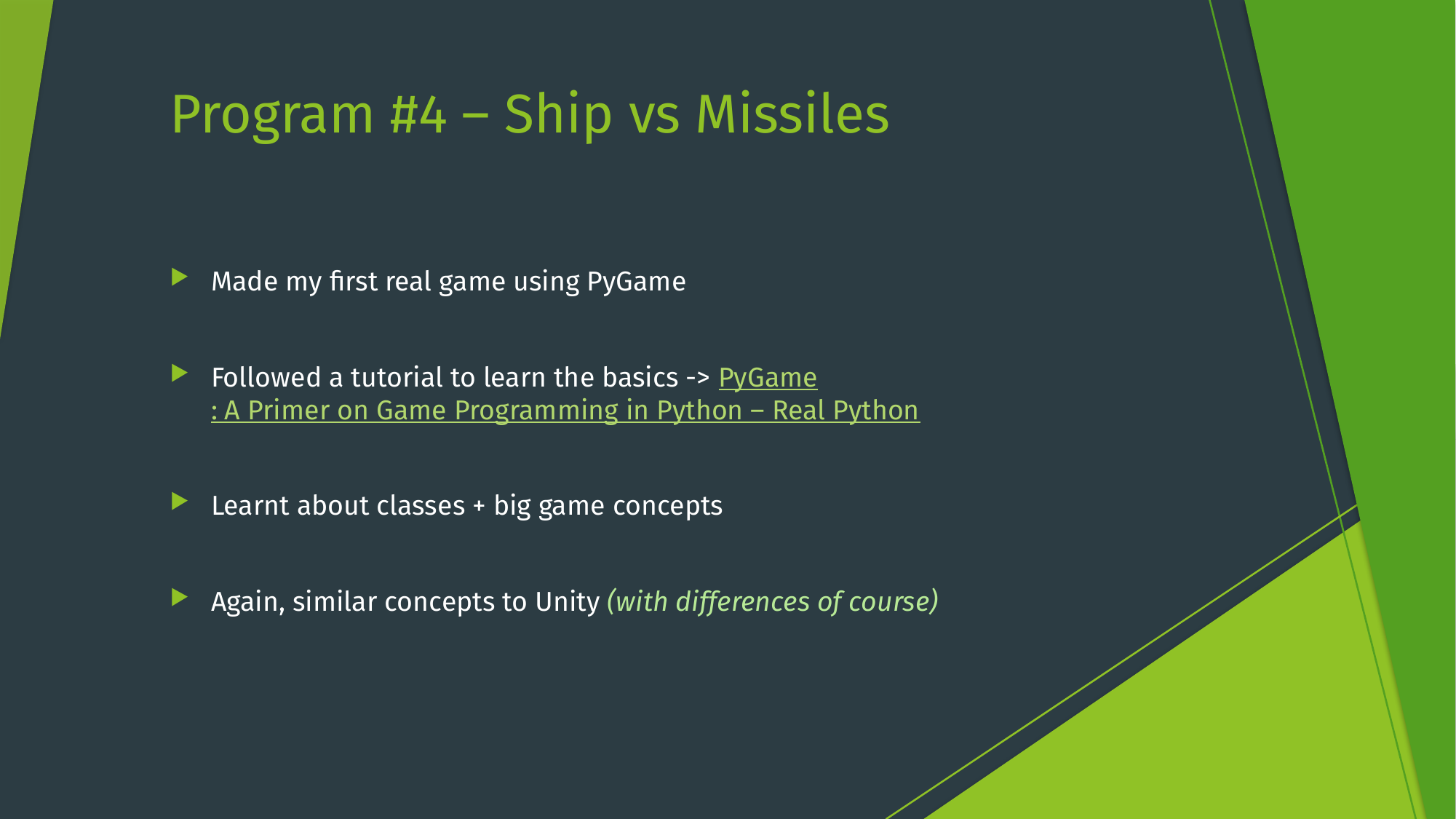

# Program #4 – Ship vs Missiles
Made my first real game using PyGame

Followed a tutorial to learn the basics -> PyGame: A Primer on Game Programming in Python – Real Python

Learnt about classes + big game concepts

Again, similar concepts to Unity (with differences of course)